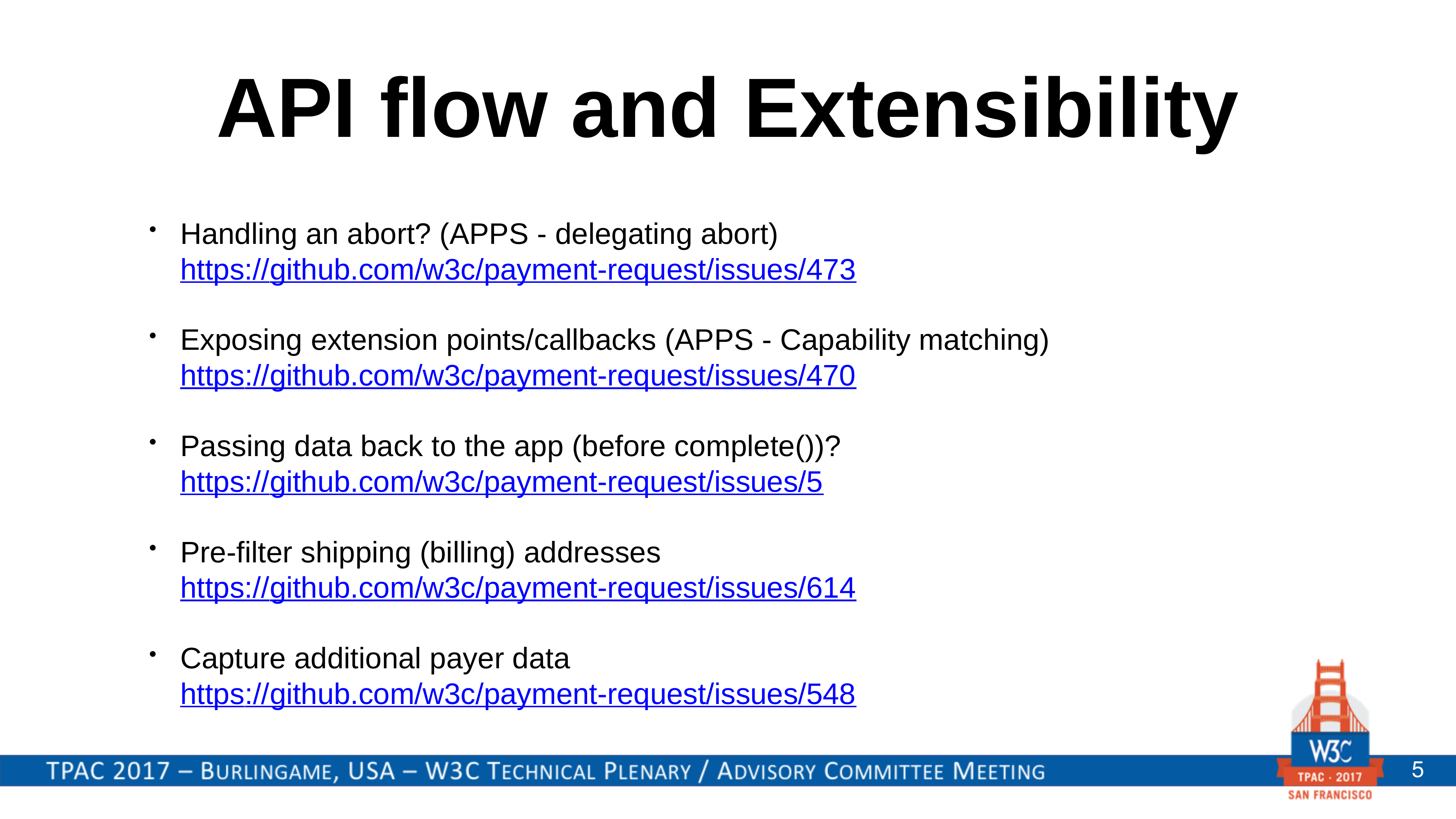

# API flow and Extensibility
Handling an abort? (APPS - delegating abort)
https://github.com/w3c/payment-request/issues/473
Exposing extension points/callbacks (APPS - Capability matching)
https://github.com/w3c/payment-request/issues/470
Passing data back to the app (before complete())?
https://github.com/w3c/payment-request/issues/5
Pre-filter shipping (billing) addresses
https://github.com/w3c/payment-request/issues/614
Capture additional payer data
https://github.com/w3c/payment-request/issues/548
5